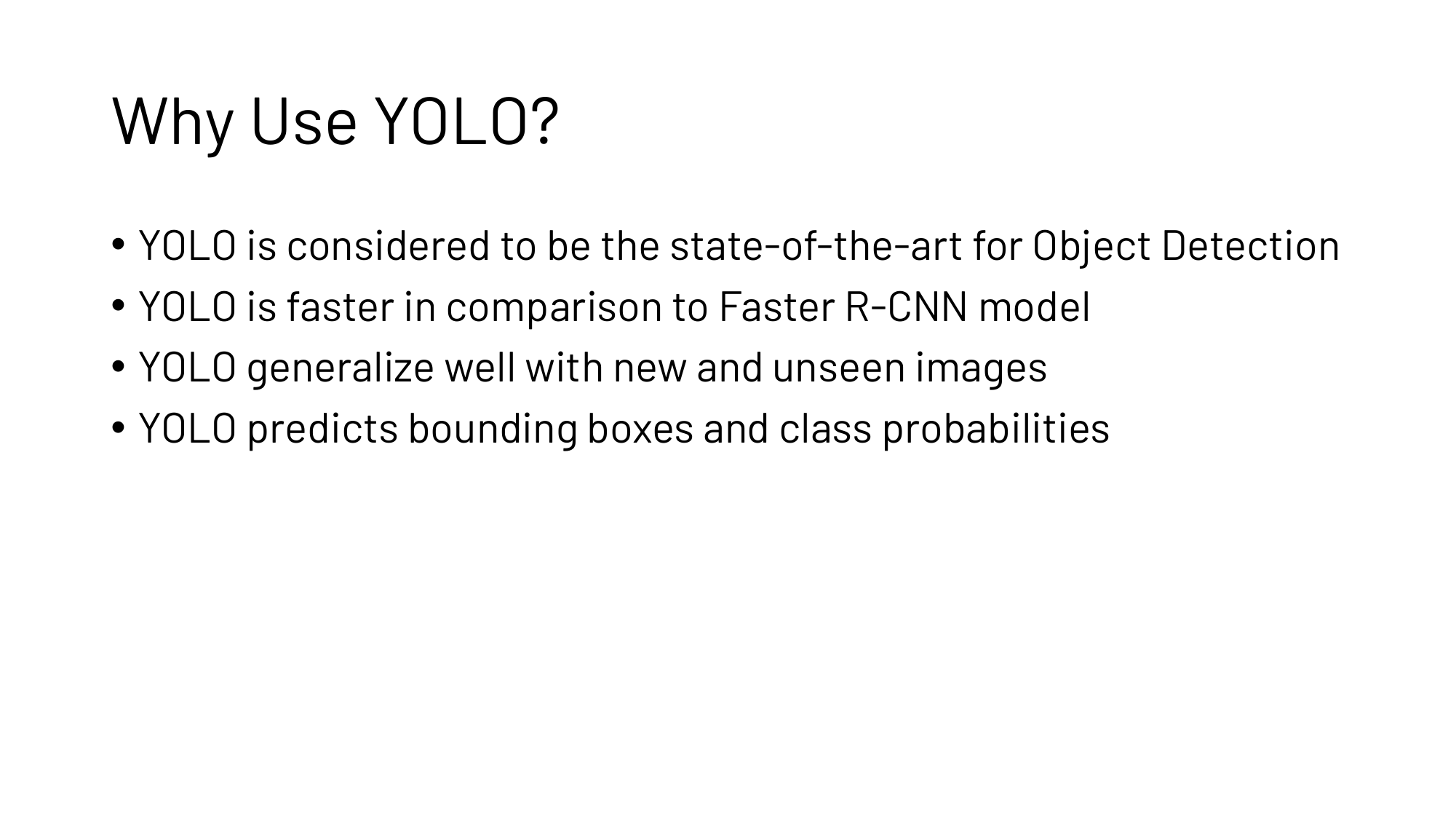

# Why Use YOLO?
YOLO is considered to be the state-of-the-art for Object Detection
YOLO is faster in comparison to Faster R-CNN model
YOLO generalize well with new and unseen images
YOLO predicts bounding boxes and class probabilities